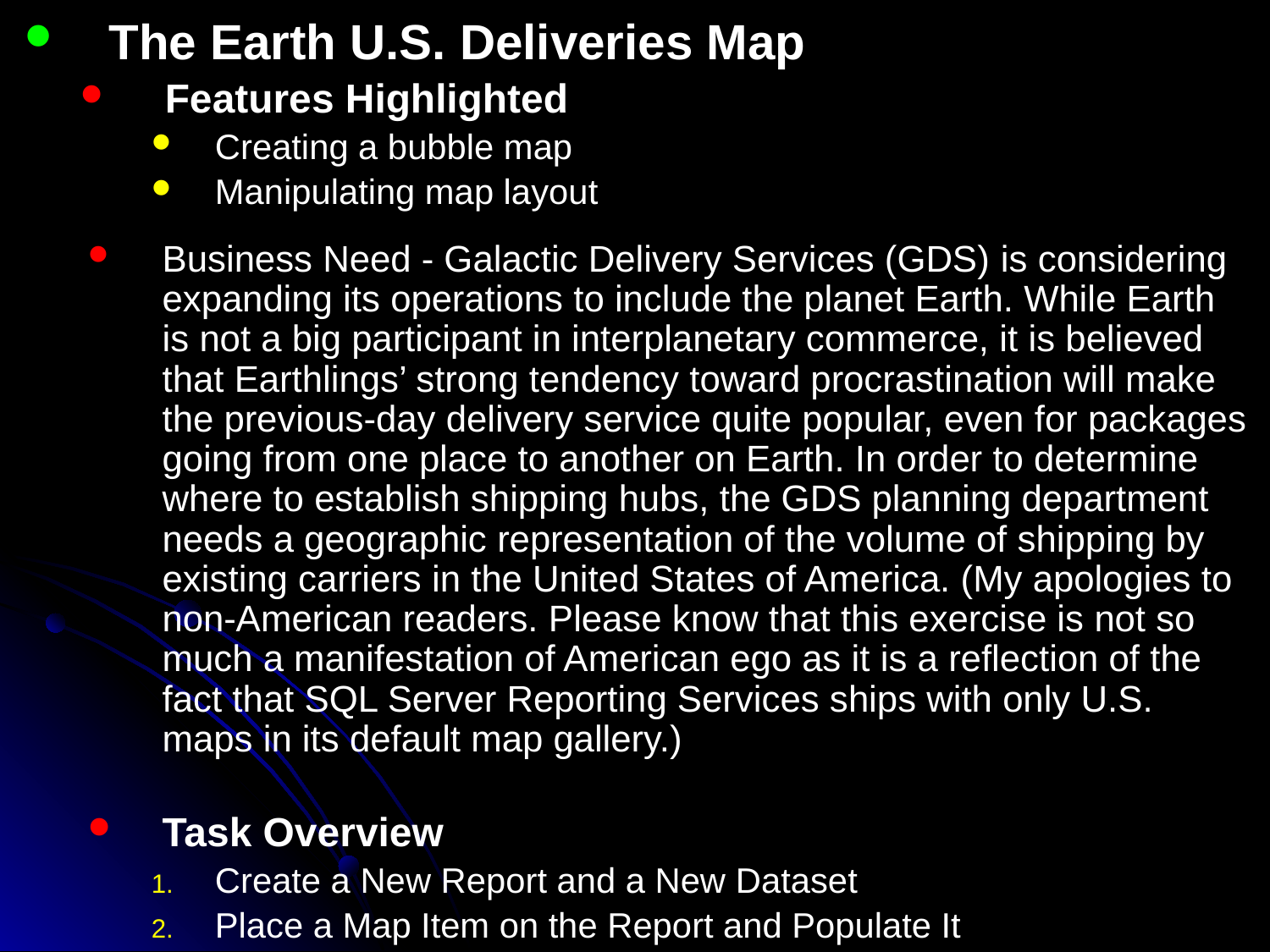

The Earth U.S. Deliveries Map
Features Highlighted
Creating a bubble map
Manipulating map layout

Business Need - Galactic Delivery Services (GDS) is considering expanding its operations to include the planet Earth. While Earth is not a big participant in interplanetary commerce, it is believed that Earthlings’ strong tendency toward procrastination will make the previous-day delivery service quite popular, even for packages going from one place to another on Earth. In order to determine where to establish shipping hubs, the GDS planning department needs a geographic representation of the volume of shipping by existing carriers in the United States of America. (My apologies to non-American readers. Please know that this exercise is not so much a manifestation of American ego as it is a reflection of the fact that SQL Server Reporting Services ships with only U.S. maps in its default map gallery.)

Task Overview
Create a New Report and a New Dataset
Place a Map Item on the Report and Populate It